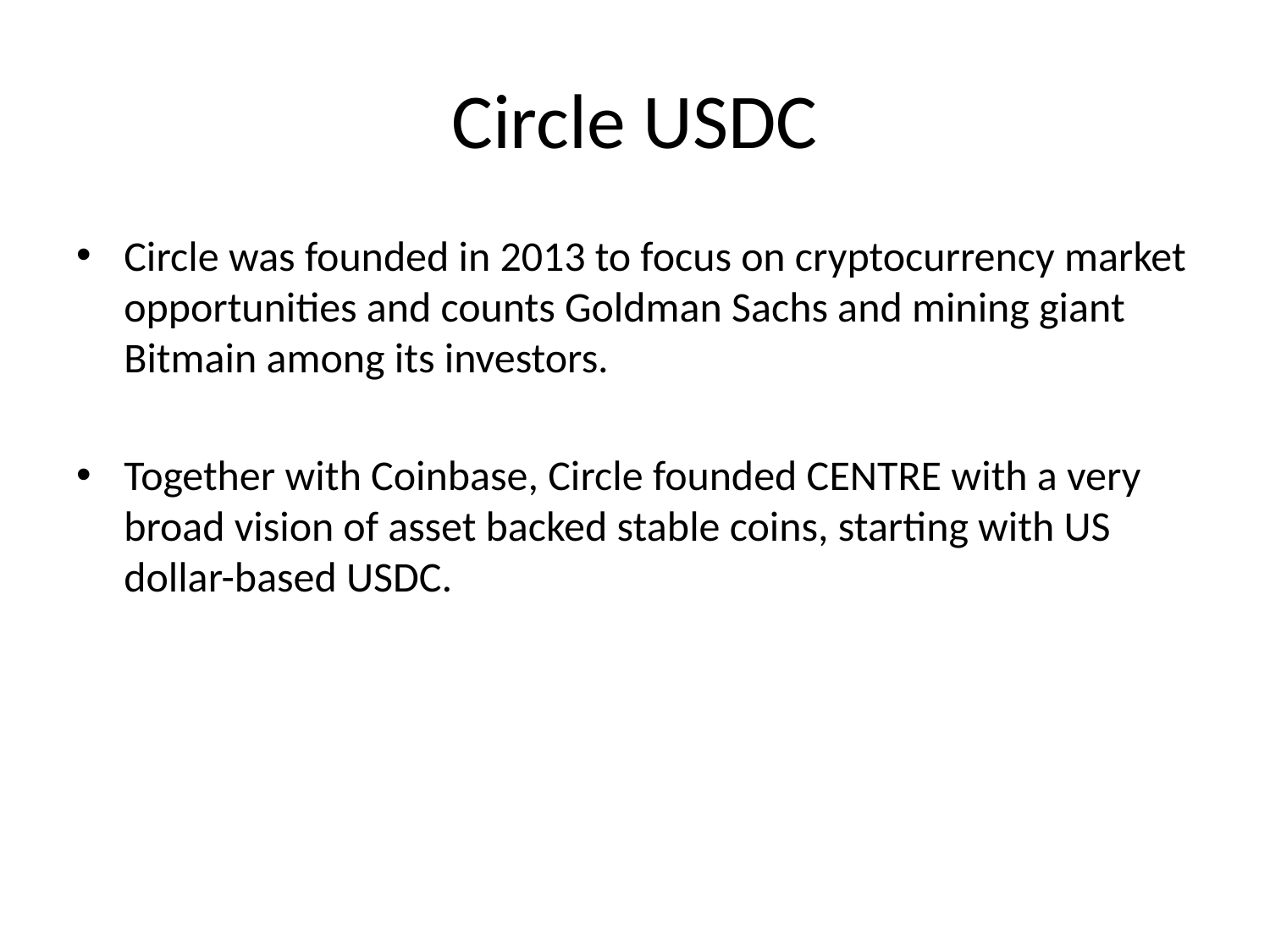

# Circle USDC
Circle was founded in 2013 to focus on cryptocurrency market opportunities and counts Goldman Sachs and mining giant Bitmain among its investors.

Together with Coinbase, Circle founded CENTRE with a very broad vision of asset backed stable coins, starting with US dollar-based USDC.